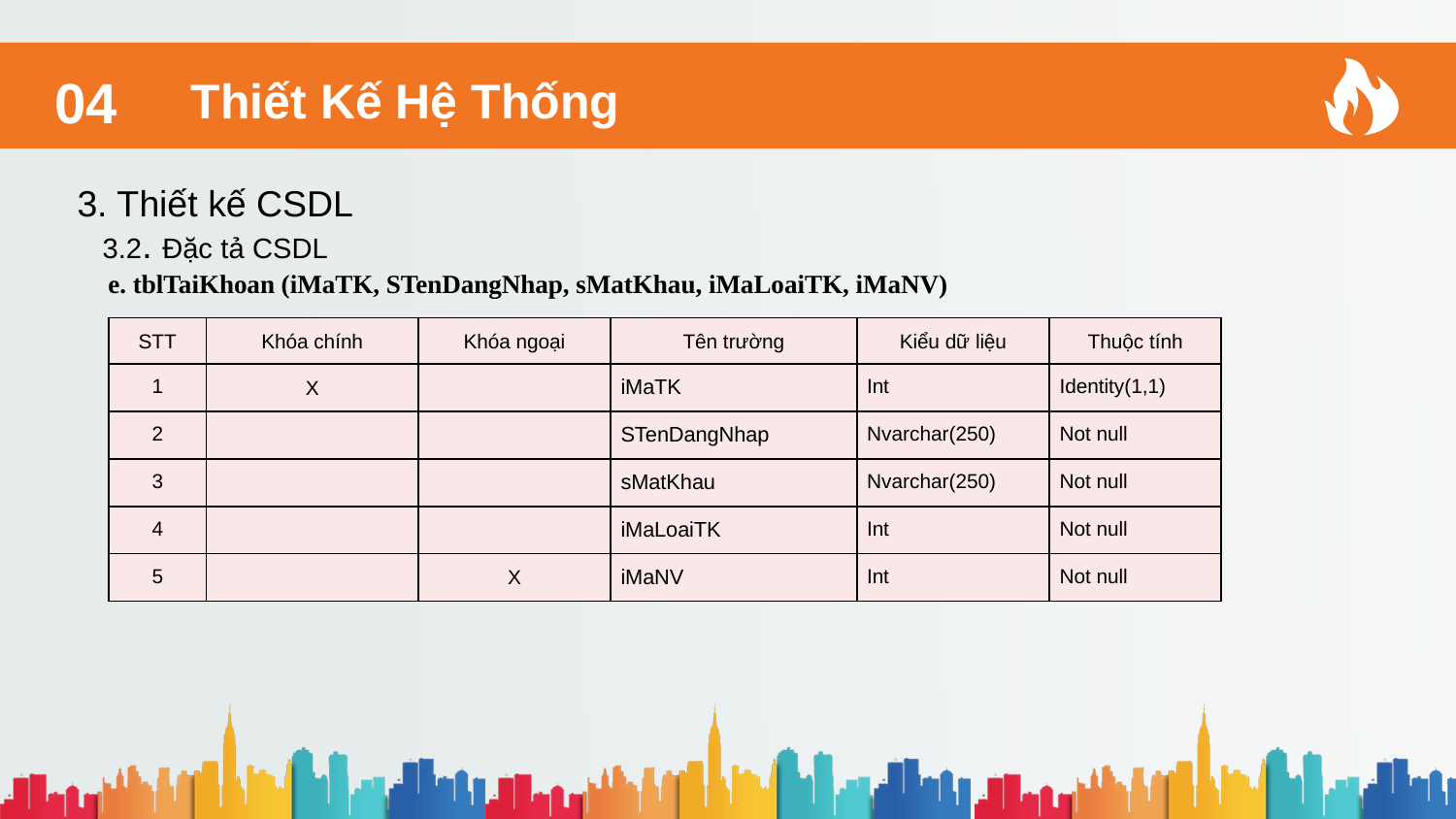

Thiết Kế Hệ Thống
04
3. Thiết kế CSDL
3.2. Đặc tả CSDL

e. tblTaiKhoan (iMaTK, STenDangNhap, sMatKhau, iMaLoaiTK, iMaNV)

| STT | Khóa chính | Khóa ngoại | Tên trường | Kiểu dữ liệu | Thuộc tính |
| --- | --- | --- | --- | --- | --- |
| 1 | X |  | iMaTK | Int | Identity(1,1) |
| 2 |  |  | STenDangNhap | Nvarchar(250) | Not null |
| 3 |  |  | sMatKhau | Nvarchar(250) | Not null |
| 4 |  |  | iMaLoaiTK | Int | Not null |
| 5 |  | X | iMaNV | Int | Not null |